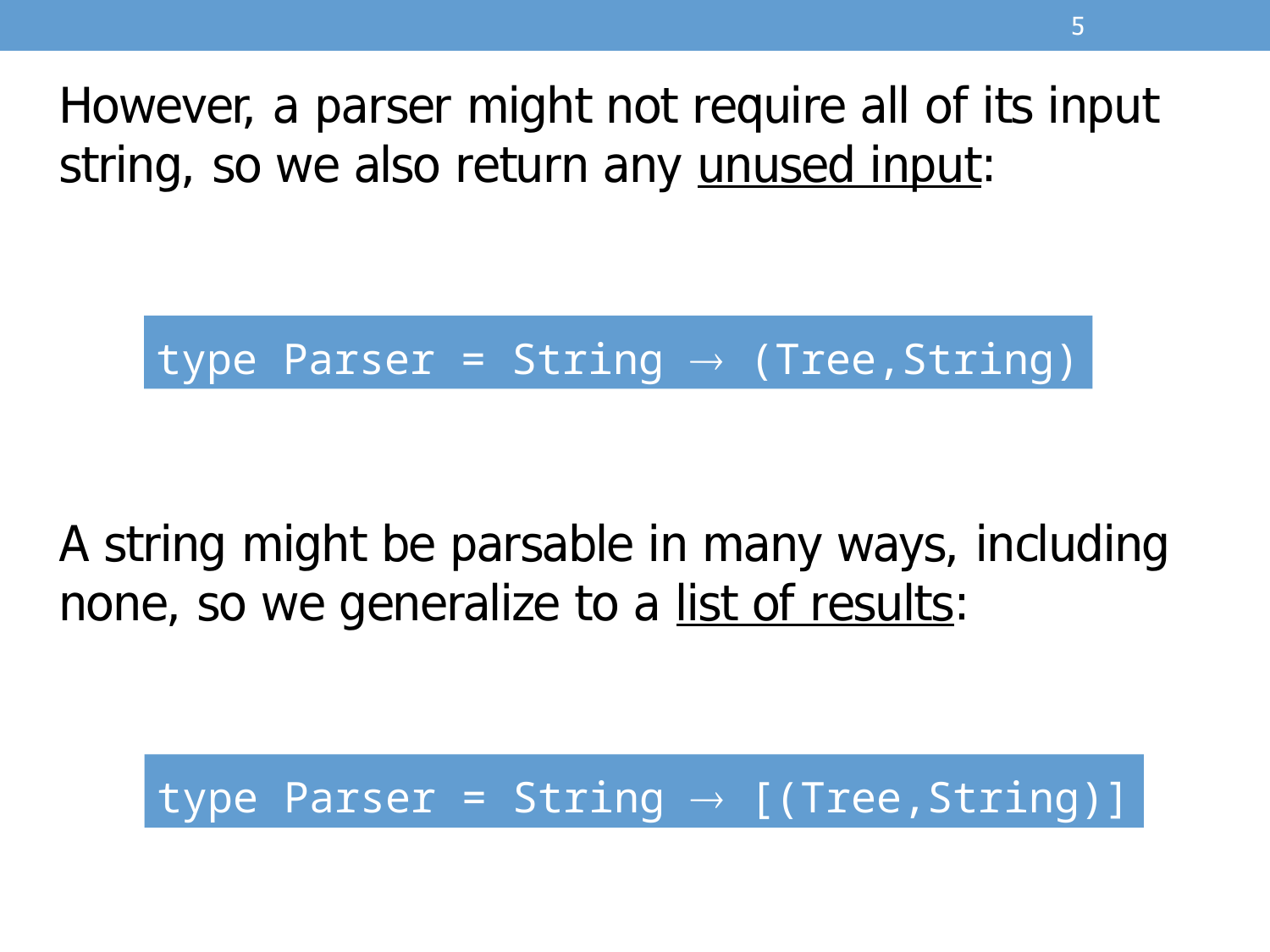

5
However, a parser might not require all of its input string, so we also return any unused input:
type Parser = String → (Tree,String)
A string might be parsable in many ways, including none, so we generalize to a list of results:
type Parser = String → [(Tree,String)]